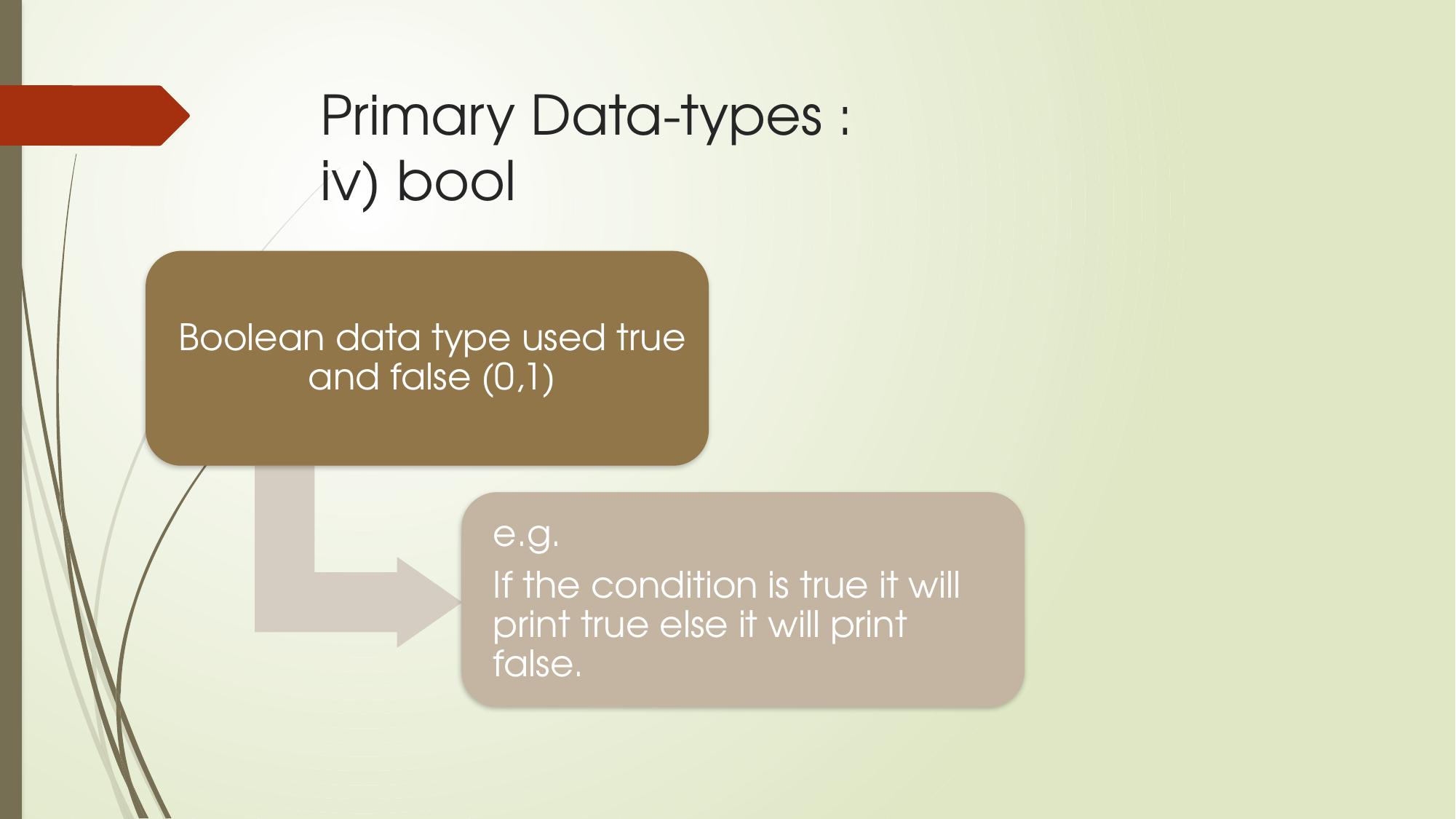

# Primary Data-types : iv) bool
Boolean data type used true and false (0,1)
e.g.
If the condition is true it will print true else it will print false.